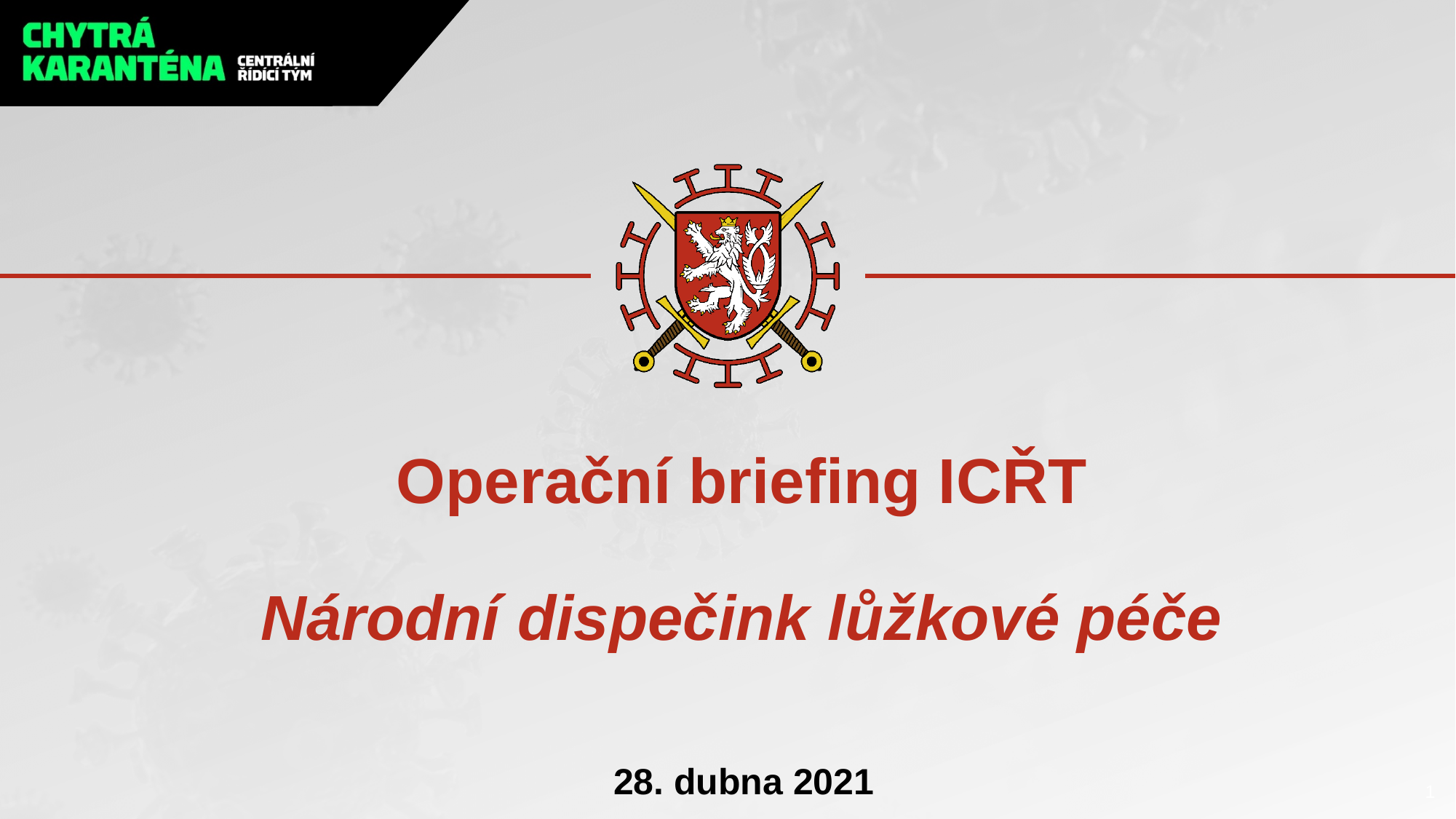

# Operační briefing ICŘT Národní dispečink lůžkové péče
28. dubna 2021
1